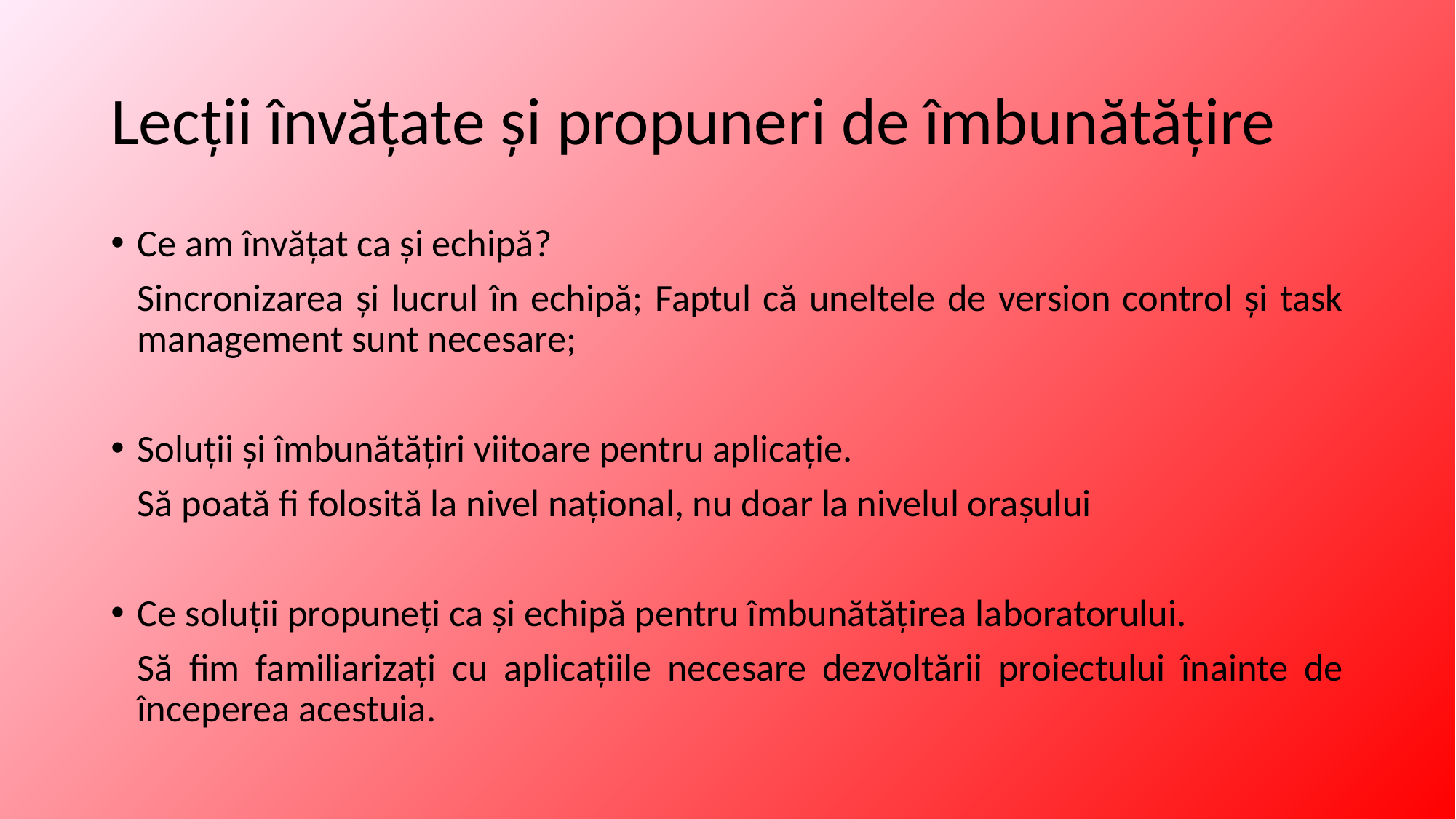

# Lecții învățate și propuneri de îmbunătățire
Ce am învățat ca și echipă?
	Sincronizarea și lucrul în echipă; Faptul că uneltele de version control și task management sunt necesare;

Soluții și îmbunătățiri viitoare pentru aplicație.
	Să poată fi folosită la nivel național, nu doar la nivelul orașului

Ce soluții propuneți ca și echipă pentru îmbunătățirea laboratorului.
	Să fim familiarizați cu aplicațiile necesare dezvoltării proiectului înainte de începerea acestuia.